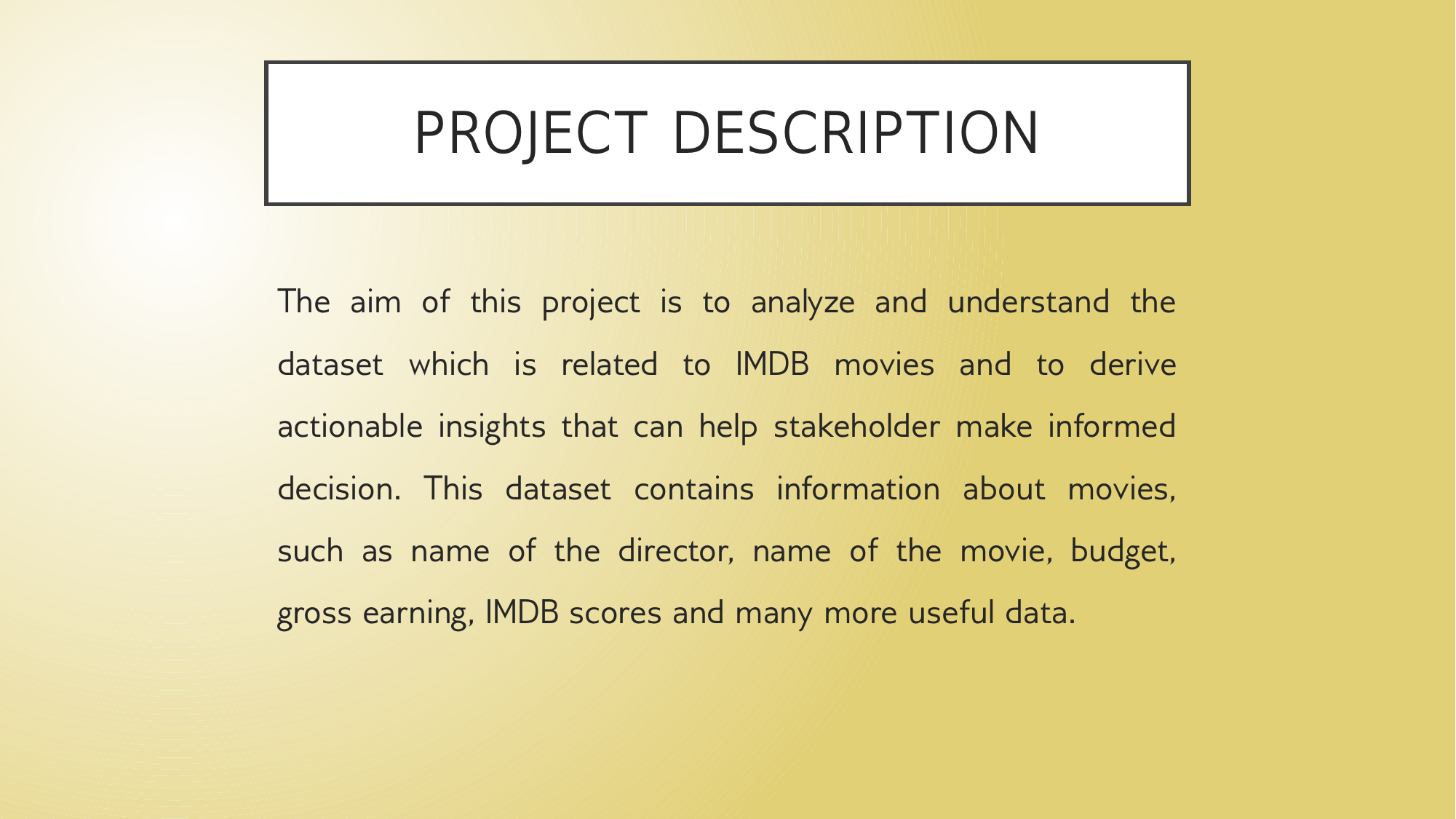

# Project Description
The aim of this project is to analyze and understand the dataset which is related to IMDB movies and to derive actionable insights that can help stakeholder make informed decision. This dataset contains information about movies, such as name of the director, name of the movie, budget, gross earning, IMDB scores and many more useful data.